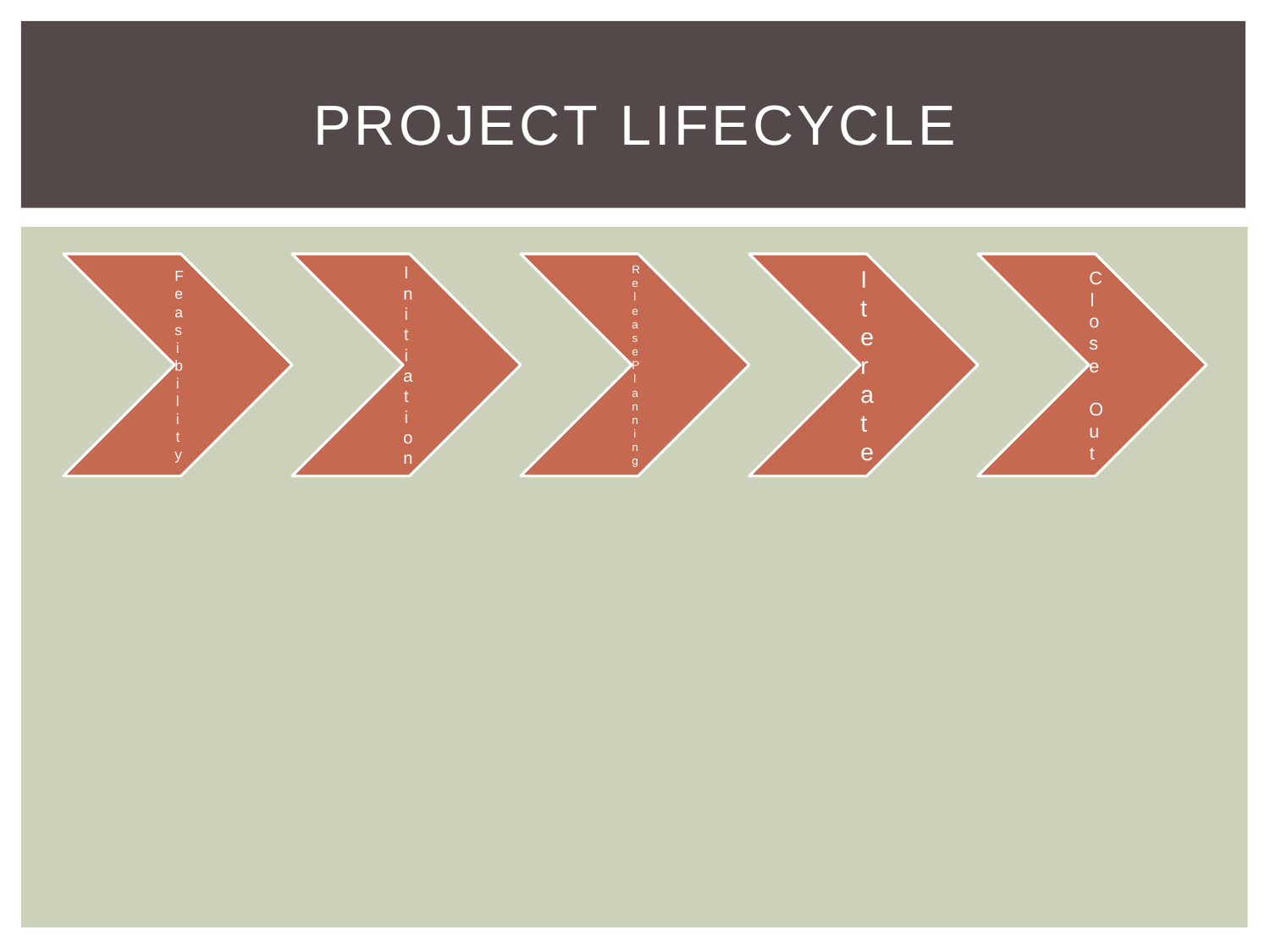

# Project Lifecycle
Feasibility
Release Planning
Iterate
Close Out
Initiation